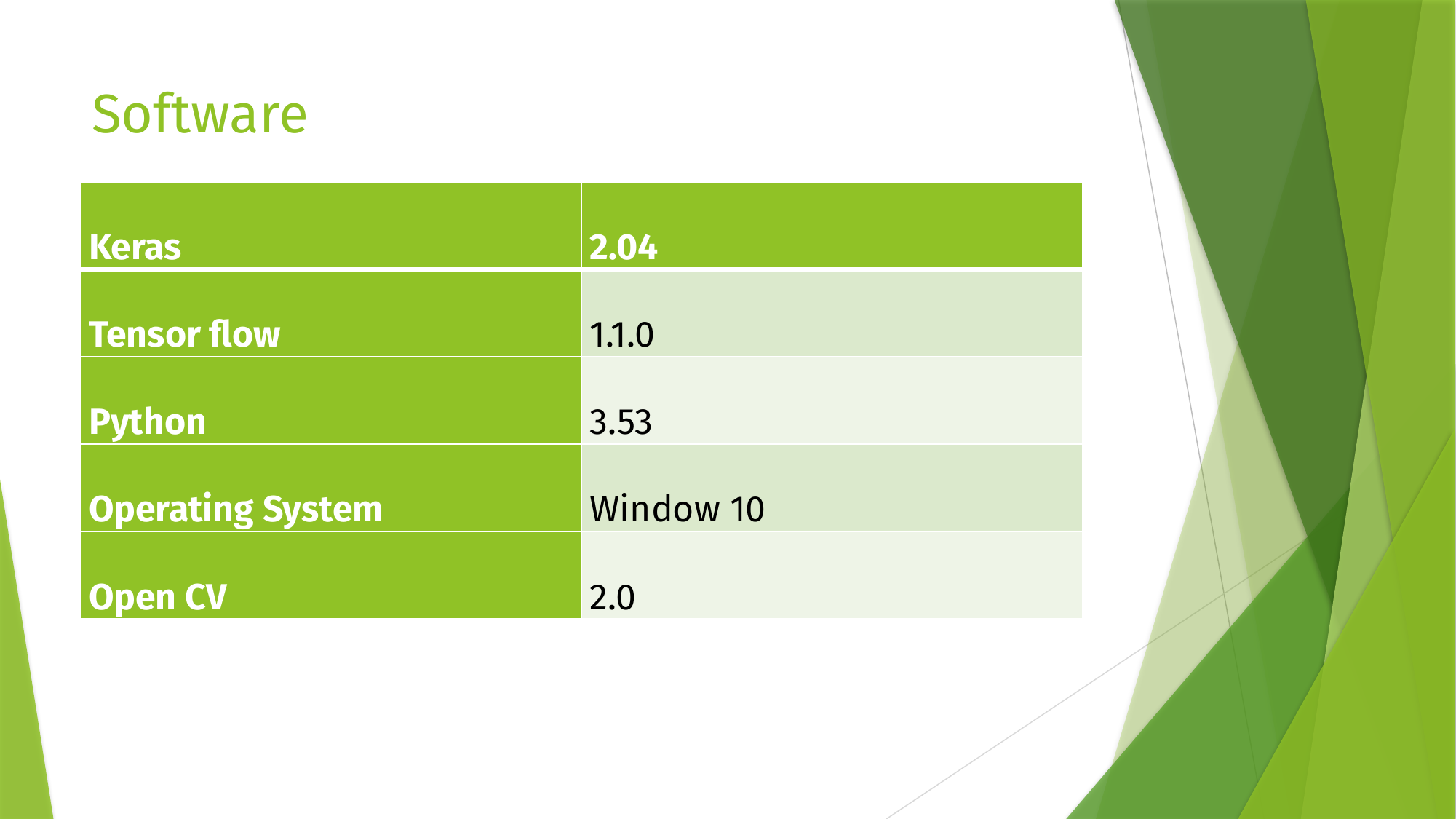

# Software
| Keras | 2.04 |
| --- | --- |
| Tensor flow | 1.1.0 |
| Python | 3.53 |
| Operating System | Window 10 |
| Open CV | 2.0 |